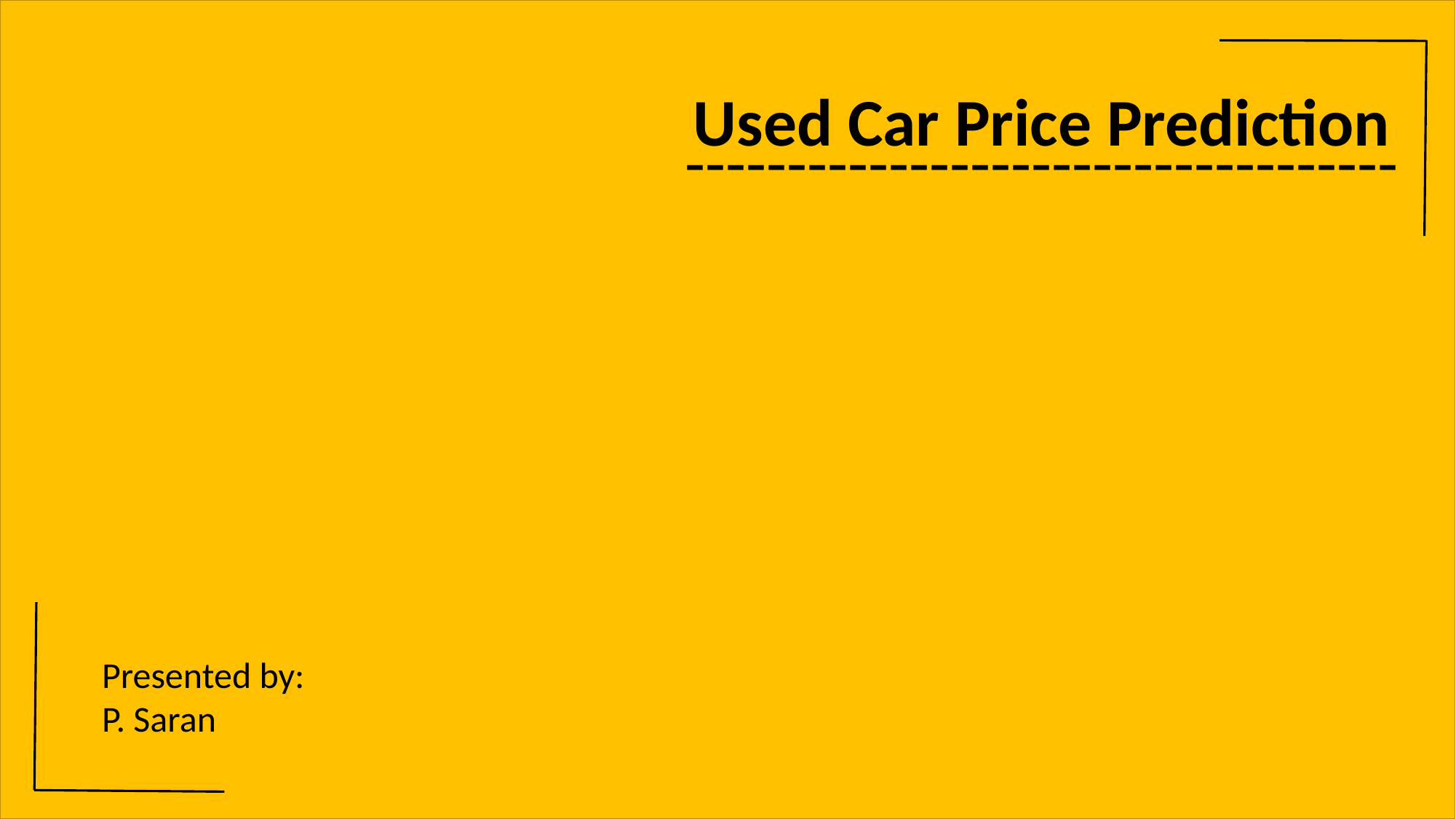

Used Car Price Prediction
-----------------------------------
Presented by:
P. Saran